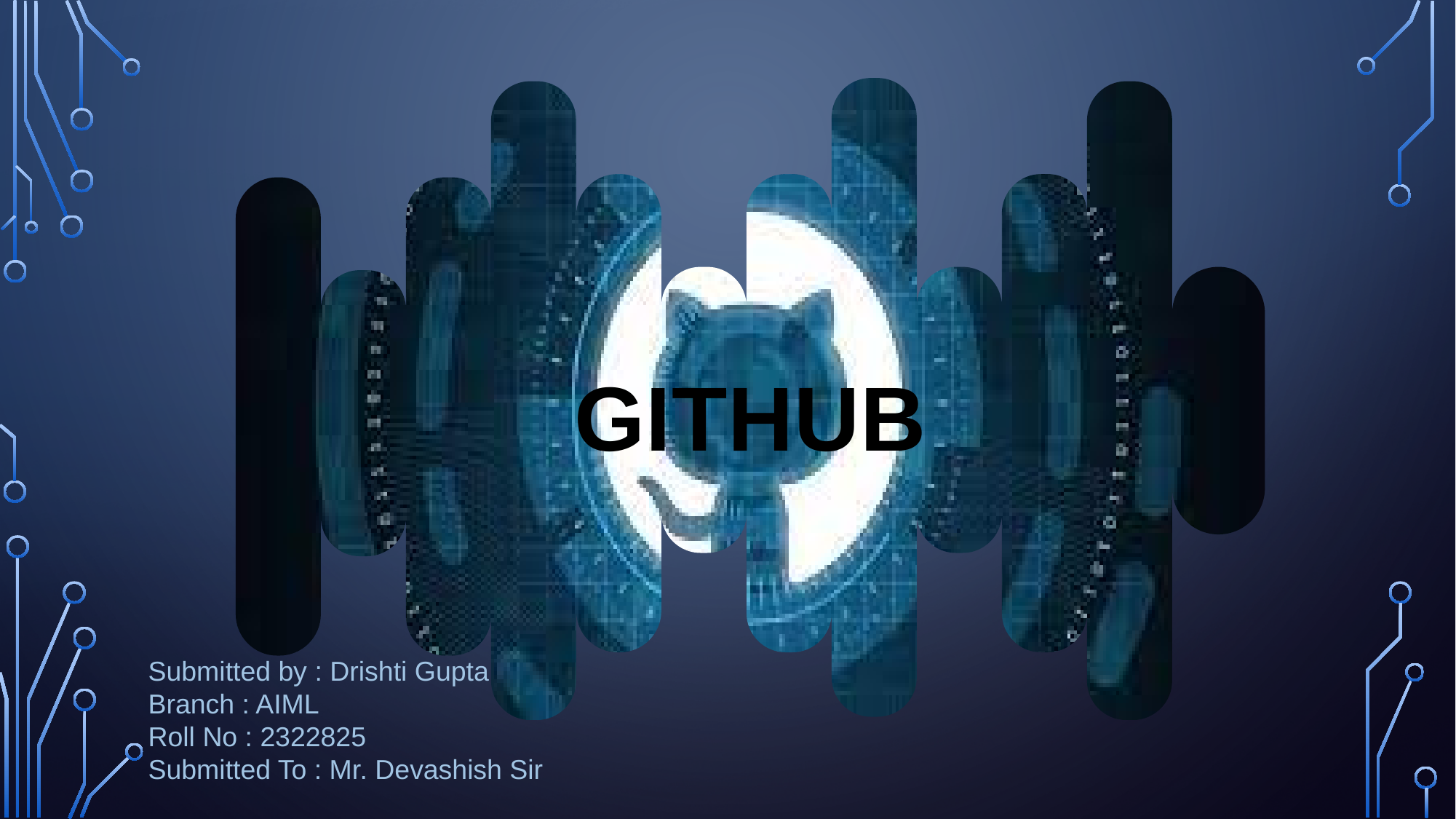

GITHUB
Submitted by : Drishti Gupta
Branch : AIML
Roll No : 2322825
Submitted To : Mr. Devashish Sir